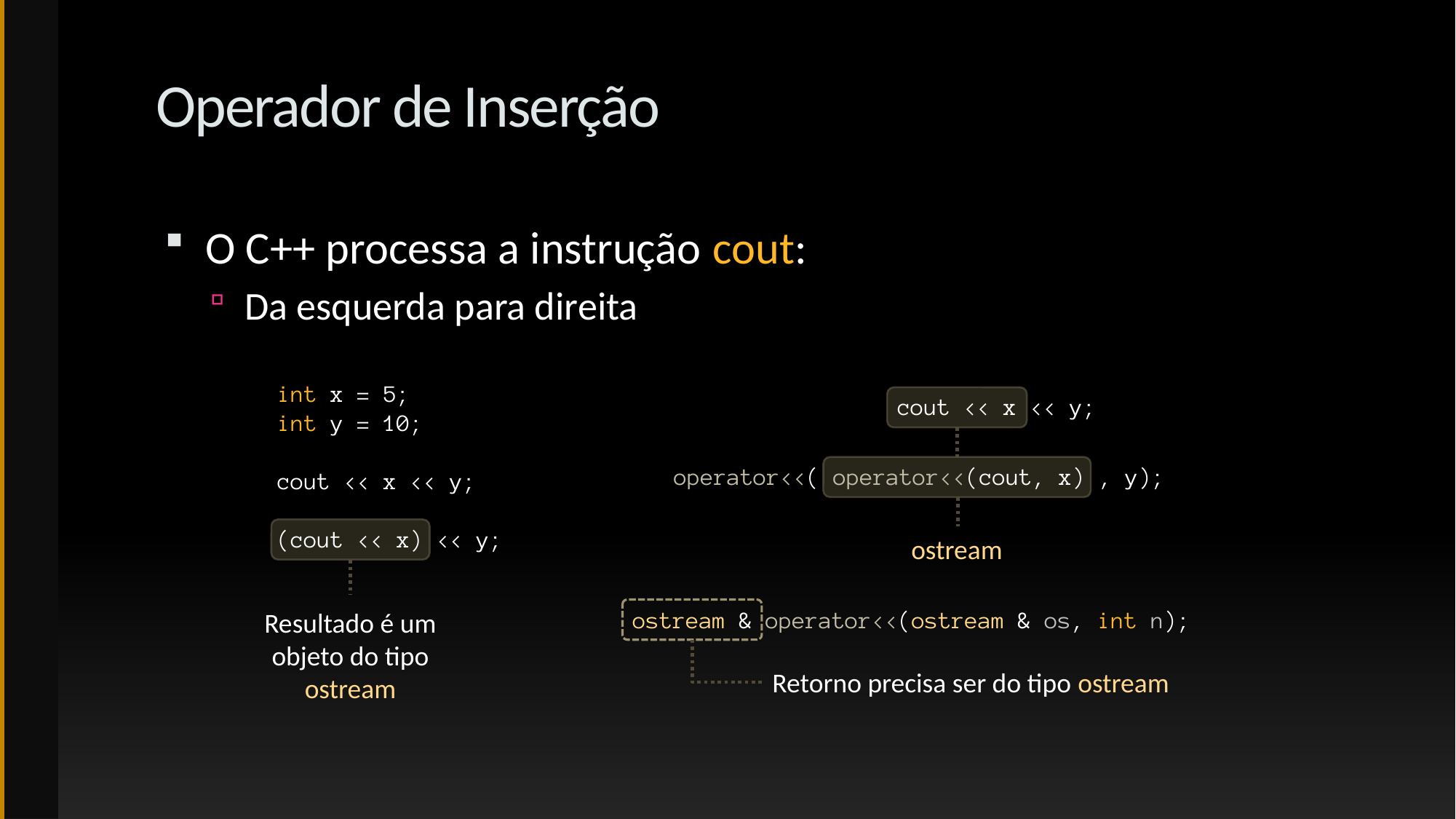

# Operador de Inserção
O C++ processa a instrução cout:
Da esquerda para direita
int x = 5;
int y = 10;
cout << x << y;
(cout << x) << y;

Resultado é um objeto do tipo ostream
cout << x << y;

operator<<( operator<<(cout, x) , y);

ostream
ostream & operator<<(ostream & os, int n);

Retorno precisa ser do tipo ostream